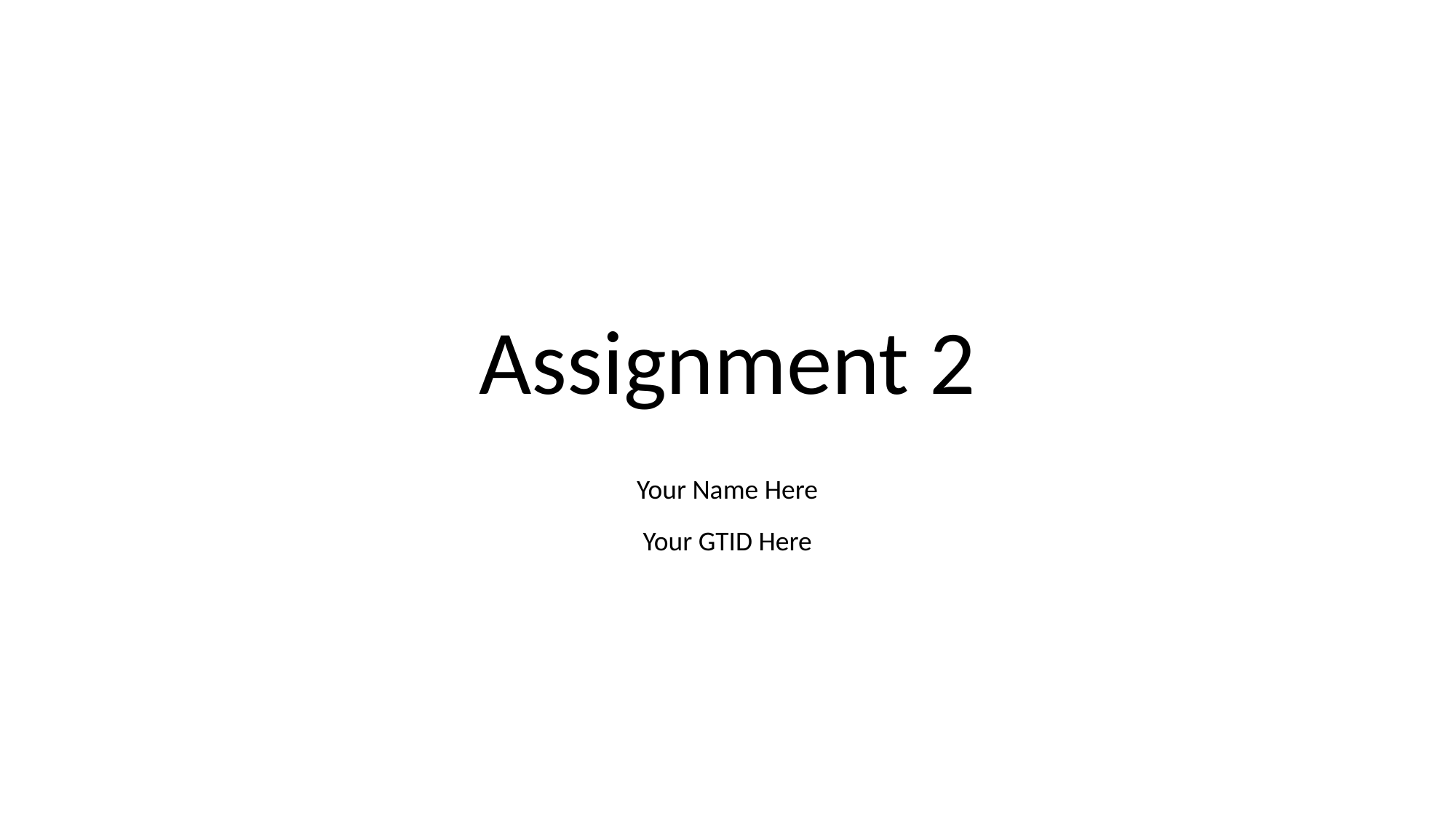

# Assignment 2
Your Name Here
Your GTID Here